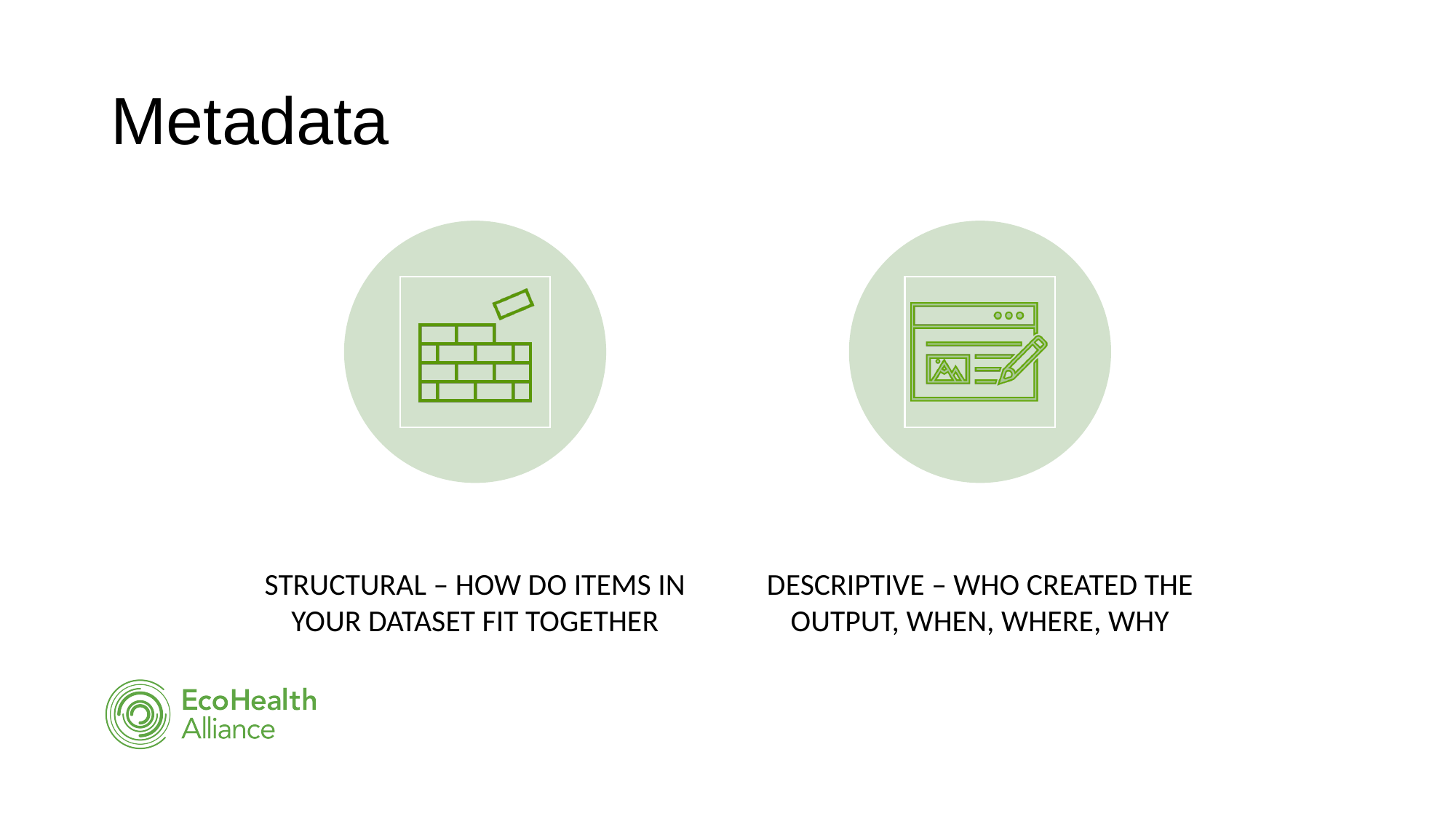

# Metadata
Structural – how do items in your Dataset fit together
Descriptive – Who created the output, when, where, why